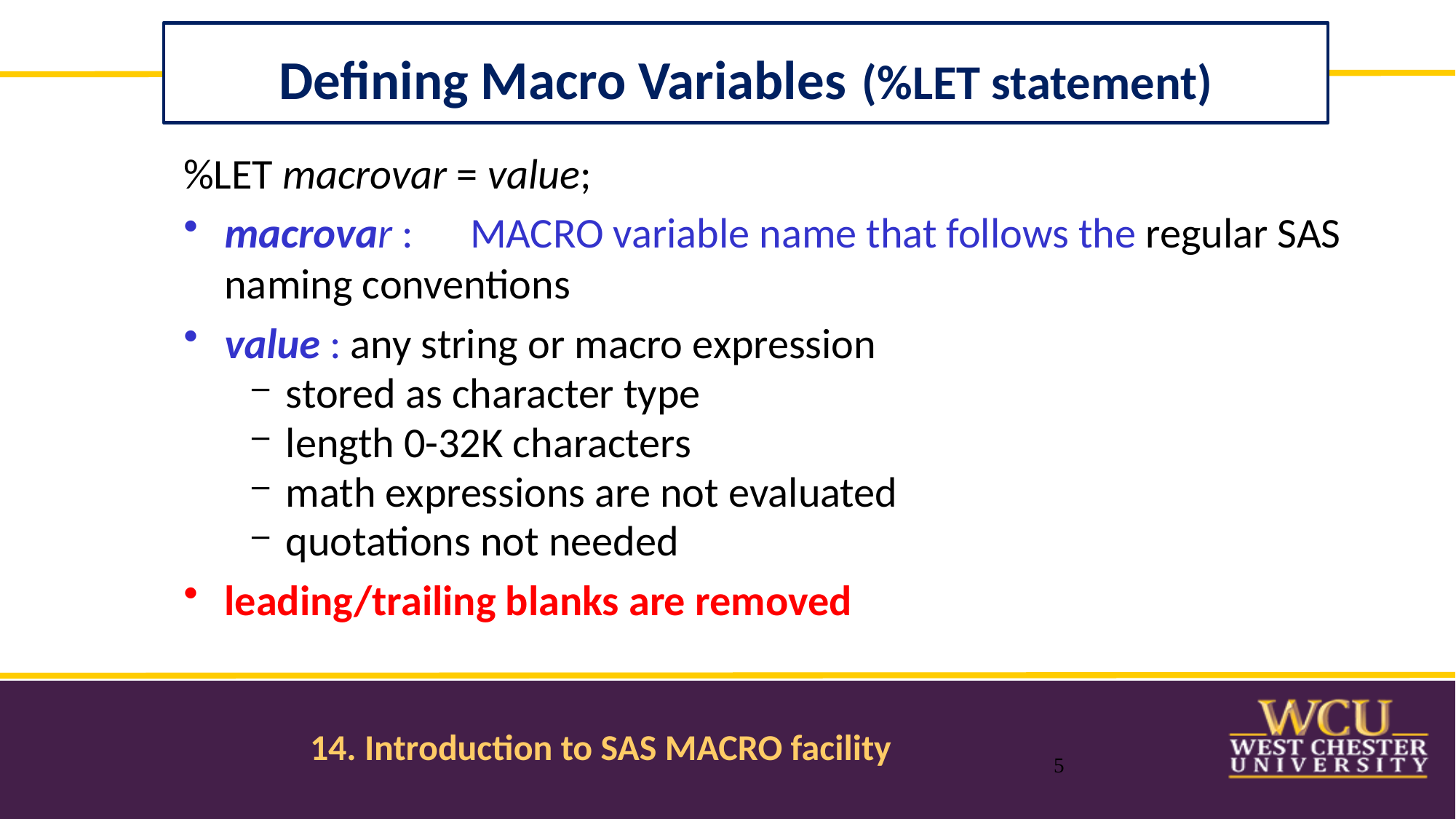

Defining Macro Variables (%LET statement)
%LET macrovar = value;
macrovar :	MACRO variable name that follows the regular SAS naming conventions
value : any string or macro expression
stored as character type
length 0-32K characters
math expressions are not evaluated
quotations not needed
leading/trailing blanks are removed
5